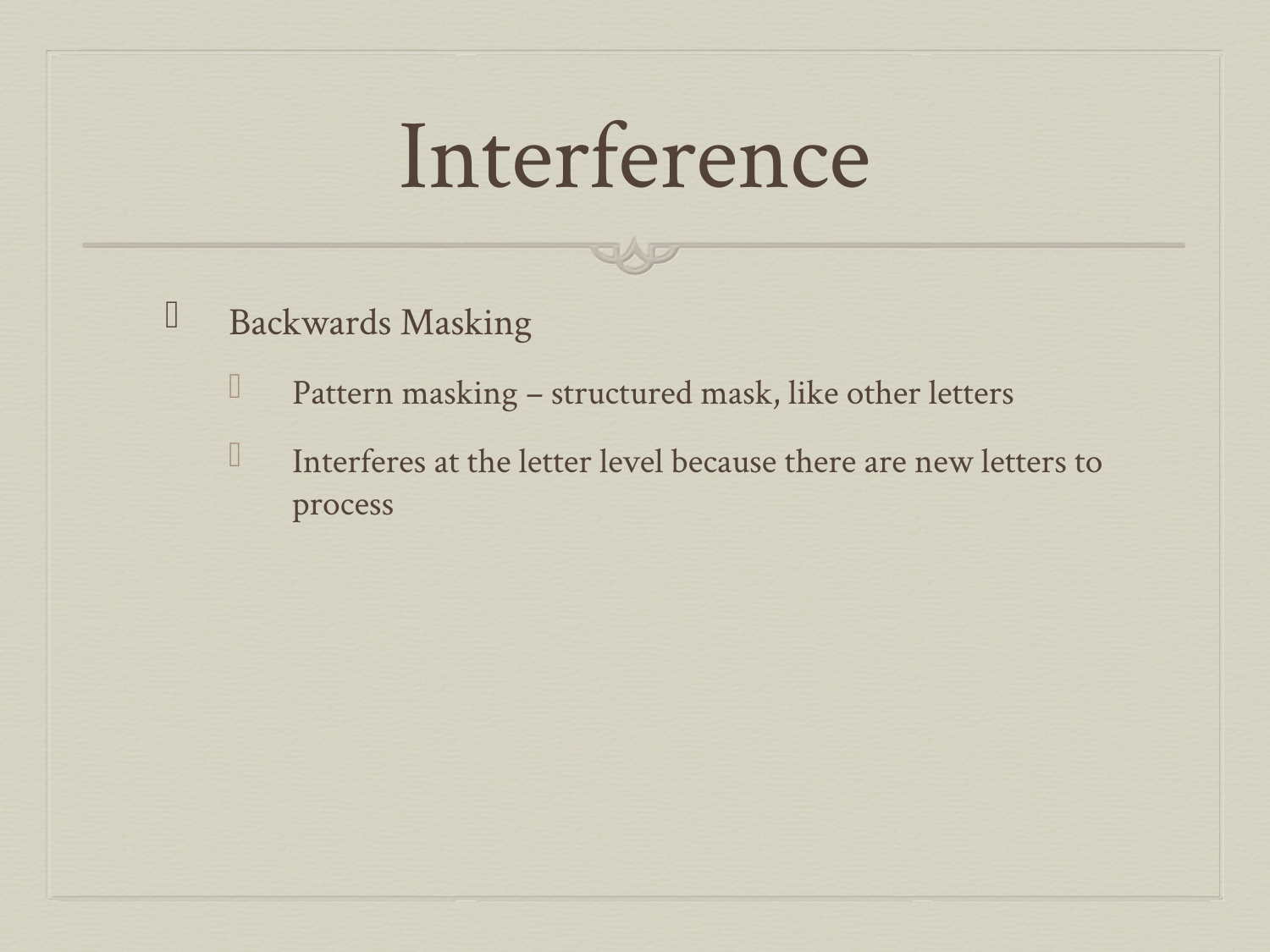

# Interference
Backwards Masking
Pattern masking – structured mask, like other letters
Interferes at the letter level because there are new letters to process